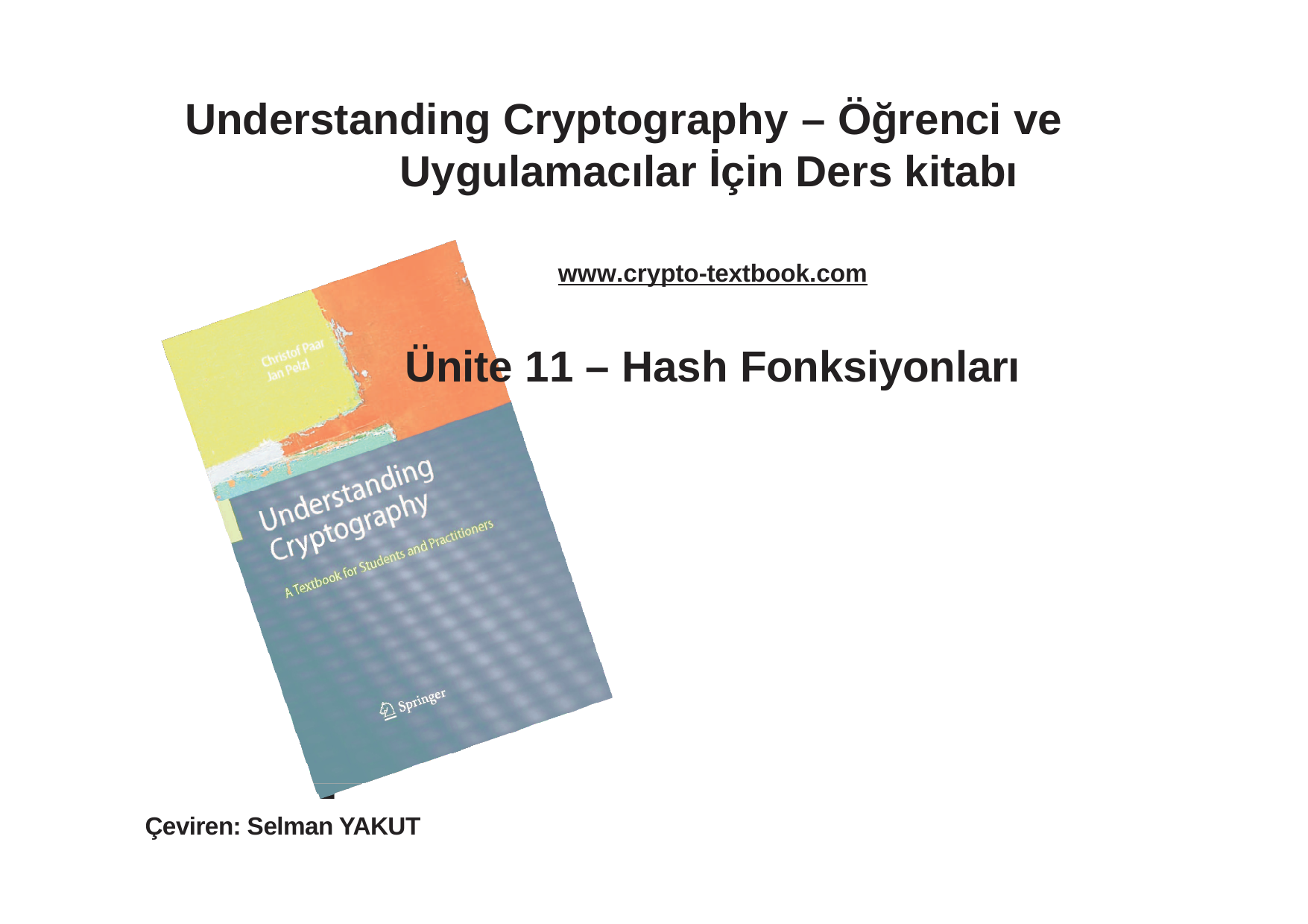

Understanding Cryptography – Öğrenci ve Uygulamacılar İçin Ders kitabı

www.crypto-textbook.com

Ünite 11 – Hash Fonksiyonları

Çeviren: Selman YAKUT